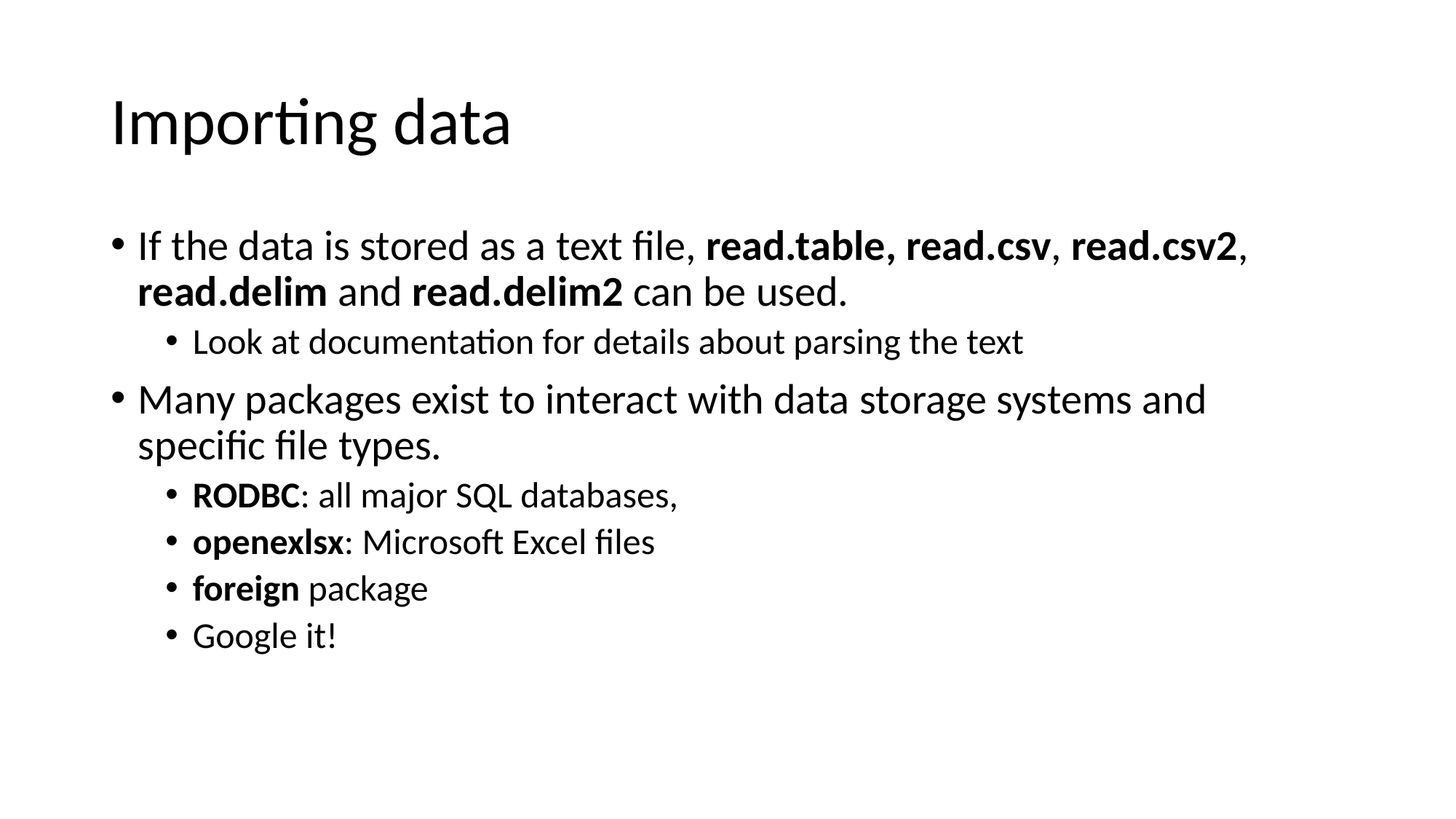

# Importing data
If the data is stored as a text file, read.table, read.csv, read.csv2, read.delim and read.delim2 can be used.
Look at documentation for details about parsing the text
Many packages exist to interact with data storage systems and specific file types.
RODBC: all major SQL databases,
openexlsx: Microsoft Excel files
foreign package
Google it!